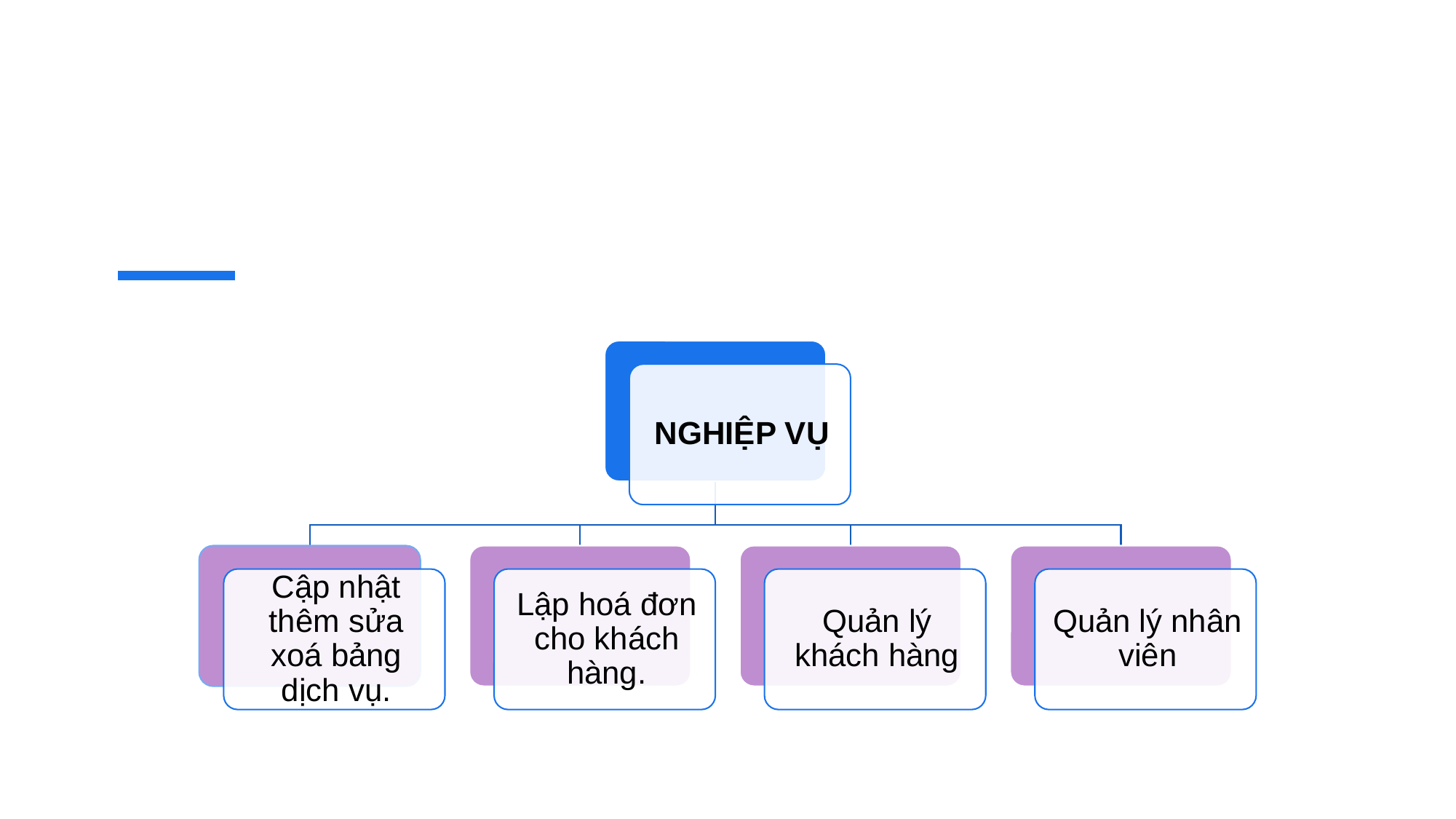

NGHIỆP VỤ
Cập nhật thêm sửa xoá bảng dịch vụ.
Lập hoá đơn cho khách hàng.
Quản lý khách hàng
Quản lý nhân viên